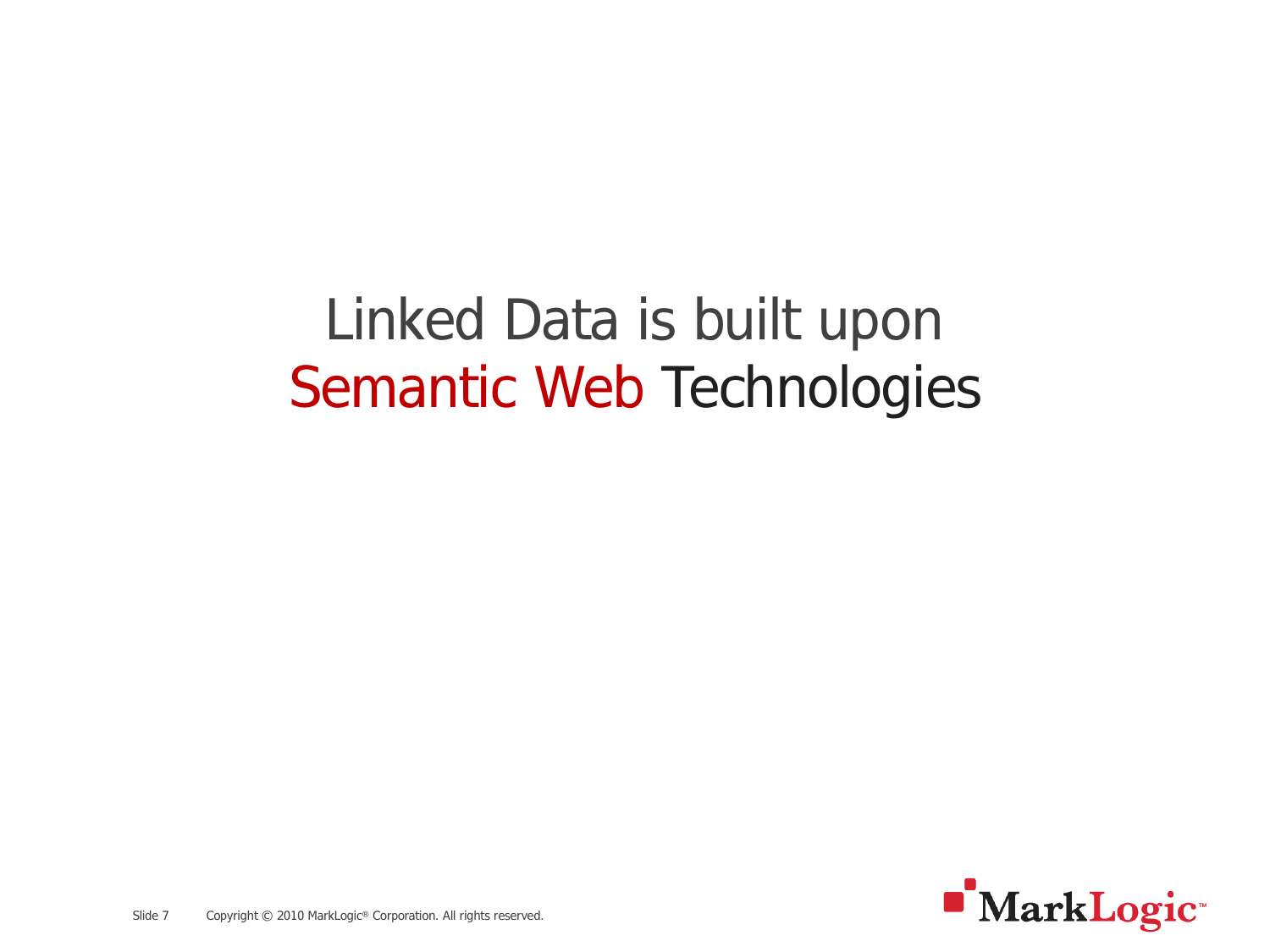

Linked Data is built upon

Semantic Web Technologies